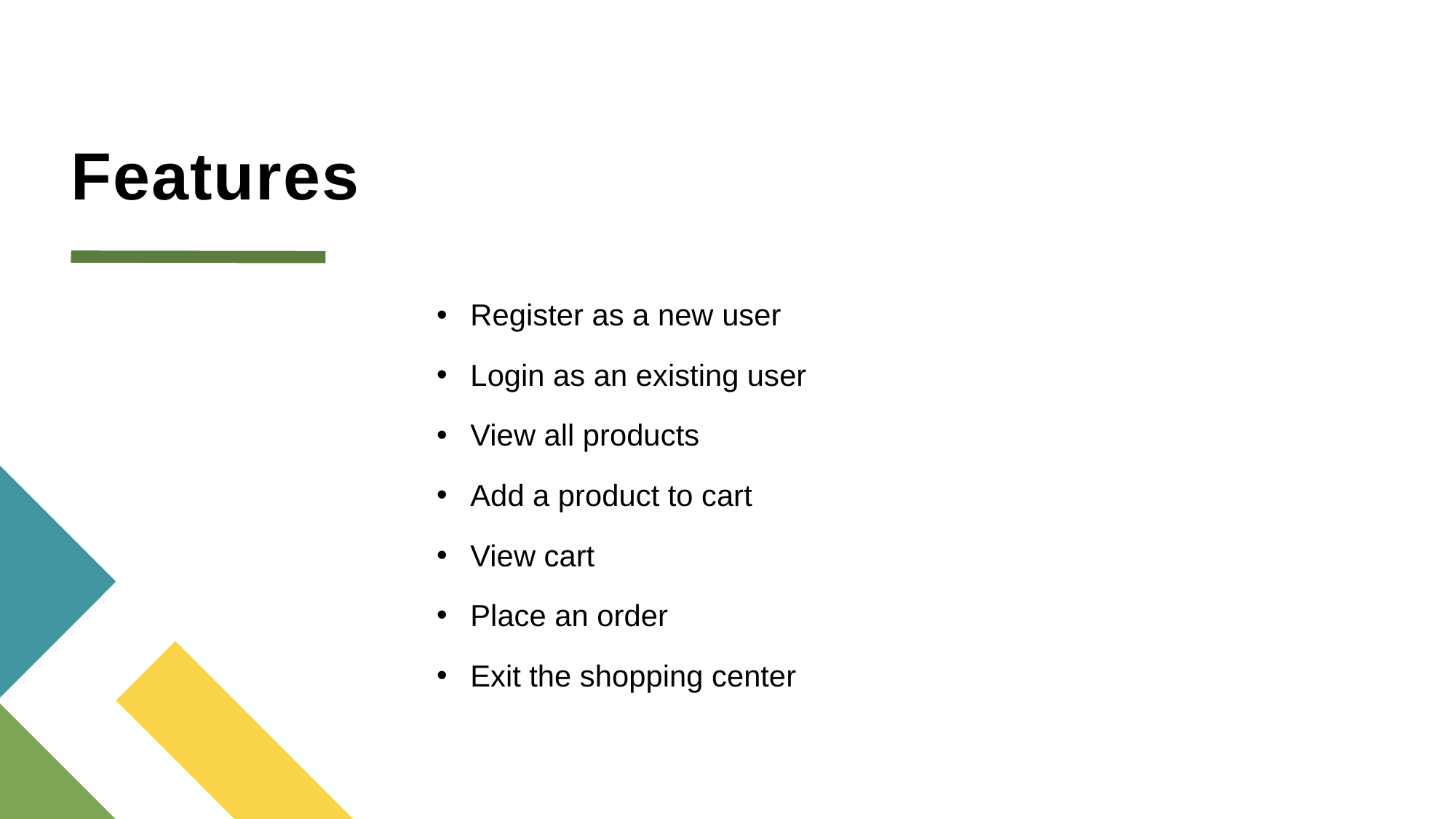

# Features
Register as a new user
Login as an existing user
View all products
Add a product to cart
View cart
Place an order
Exit the shopping center